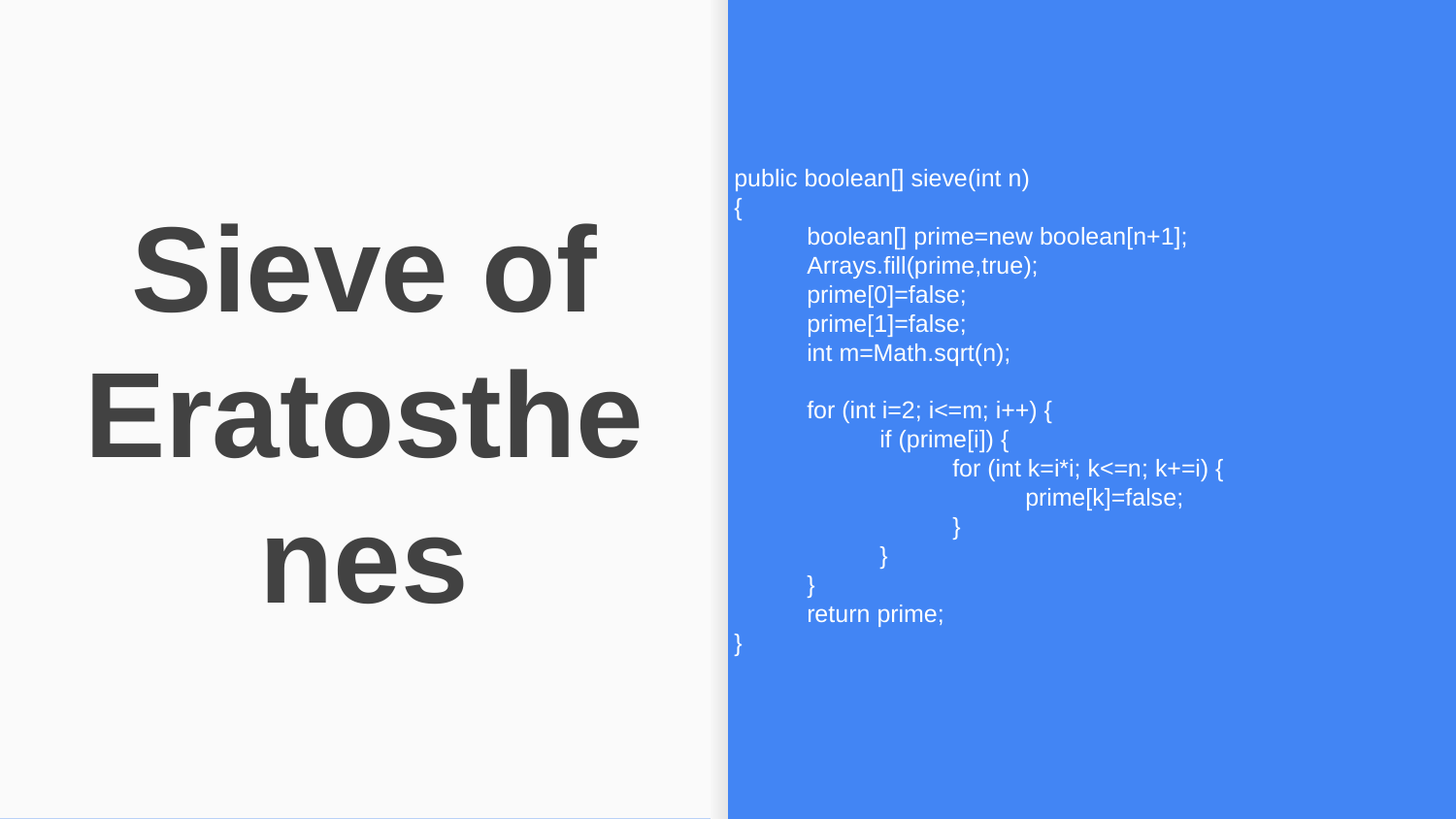

public boolean[] sieve(int n)
{
boolean[] prime=new boolean[n+1];
Arrays.fill(prime,true);
prime[0]=false;
prime[1]=false;
int m=Math.sqrt(n);

for (int i=2; i<=m; i++) {
if (prime[i]) {
for (int k=i*i; k<=n; k+=i) {
prime[k]=false;
}
}
}
return prime;
}
# Sieve of Eratosthenes